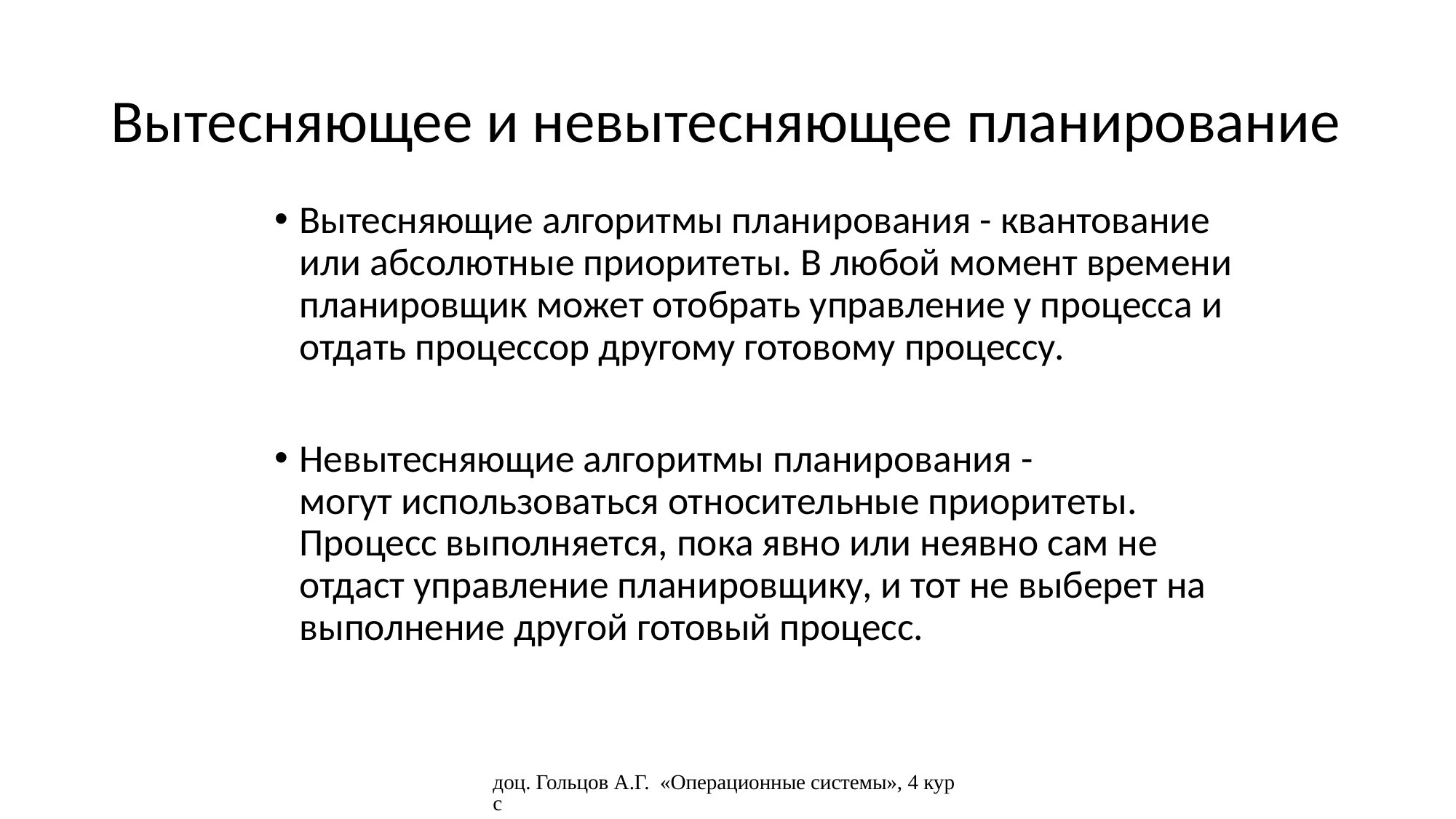

# Вытесняющее и невытесняющее планирование
Вытесняющие алгоритмы планирования - квантование или абсолютные приоритеты. В любой момент времени планировщик может отобрать управление у процесса и отдать процессор другому готовому процессу.

Невытесняющие алгоритмы планирования -
могут использоваться относительные приоритеты. Процесс выполняется, пока явно или неявно сам не отдаст управление планировщику, и тот не выберет на выполнение другой готовый процесс.

доц. Гольцов А.Г.  «Операционные системы», 4 курс